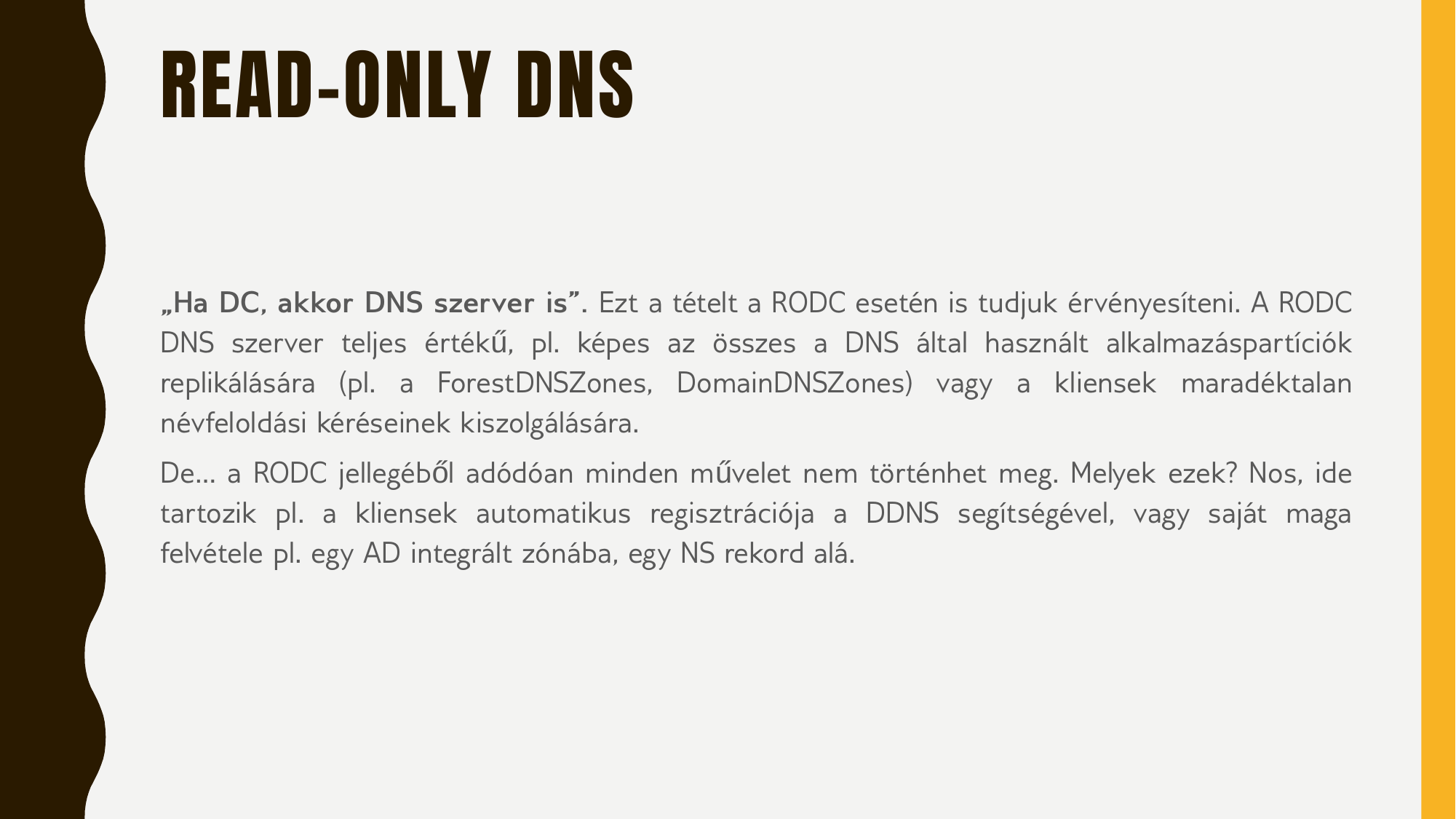

# Read-Only DNS
„Ha DC, akkor DNS szerver is”. Ezt a tételt a RODC esetén is tudjuk érvényesíteni. A RODC DNS szerver teljes értékű, pl. képes az összes a DNS által használt alkalmazáspartíciók replikálására (pl. a ForestDNSZones, DomainDNSZones) vagy a kliensek maradéktalan névfeloldási kéréseinek kiszolgálására.
De… a RODC jellegéből adódóan minden művelet nem történhet meg. Melyek ezek? Nos, ide tartozik pl. a kliensek automatikus regisztrációja a DDNS segítségével, vagy saját maga felvétele pl. egy AD integrált zónába, egy NS rekord alá.